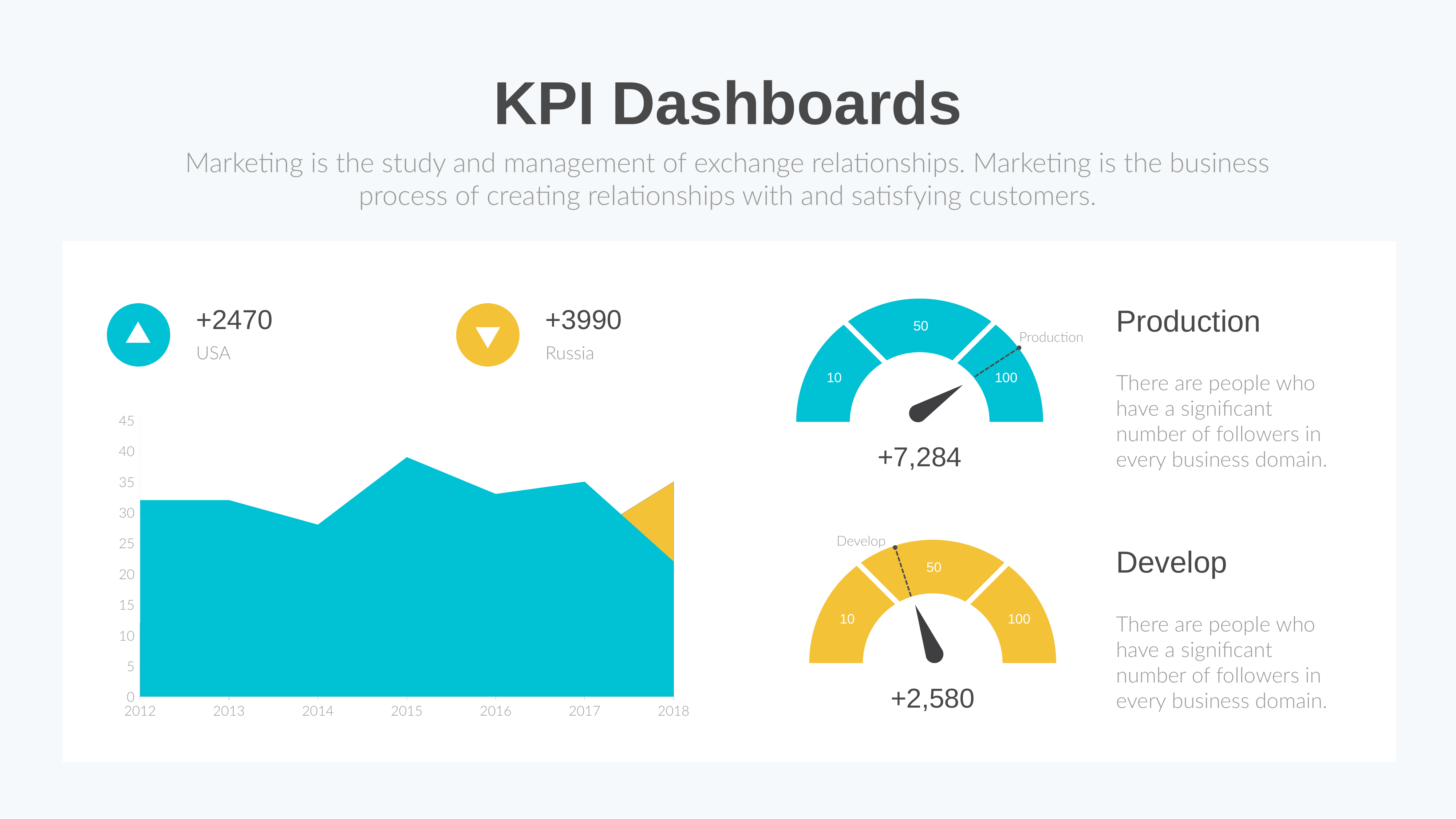

KPI Dashboards
Marketing is the study and management of exchange relationships. Marketing is the business process of creating relationships with and satisfying customers.

Production
50

10
100

+7,284
Production
There are people who have a significant number of followers in every business domain.
+2470
+3990

USA
Russia

### Chart

| Category | Series 1 | Series 2 | Column1 | Column2 |
|---|---|---|---|---|
| 2012 | 32.0 | 12.0 | None | None |
| 2013 | 32.0 | 24.0 | None | None |
| 2014 | 28.0 | 22.0 | None | None |
| 2015 | 39.0 | 21.0 | None | None |
| 2016 | 33.0 | 28.0 | None | None |
| 2017 | 35.0 | 26.0 | None | None |
| 2018 | 22.0 | 35.0 | None | None |
Develop

50

10
100

+2,580
Develop
There are people who have a significant number of followers in every business domain.